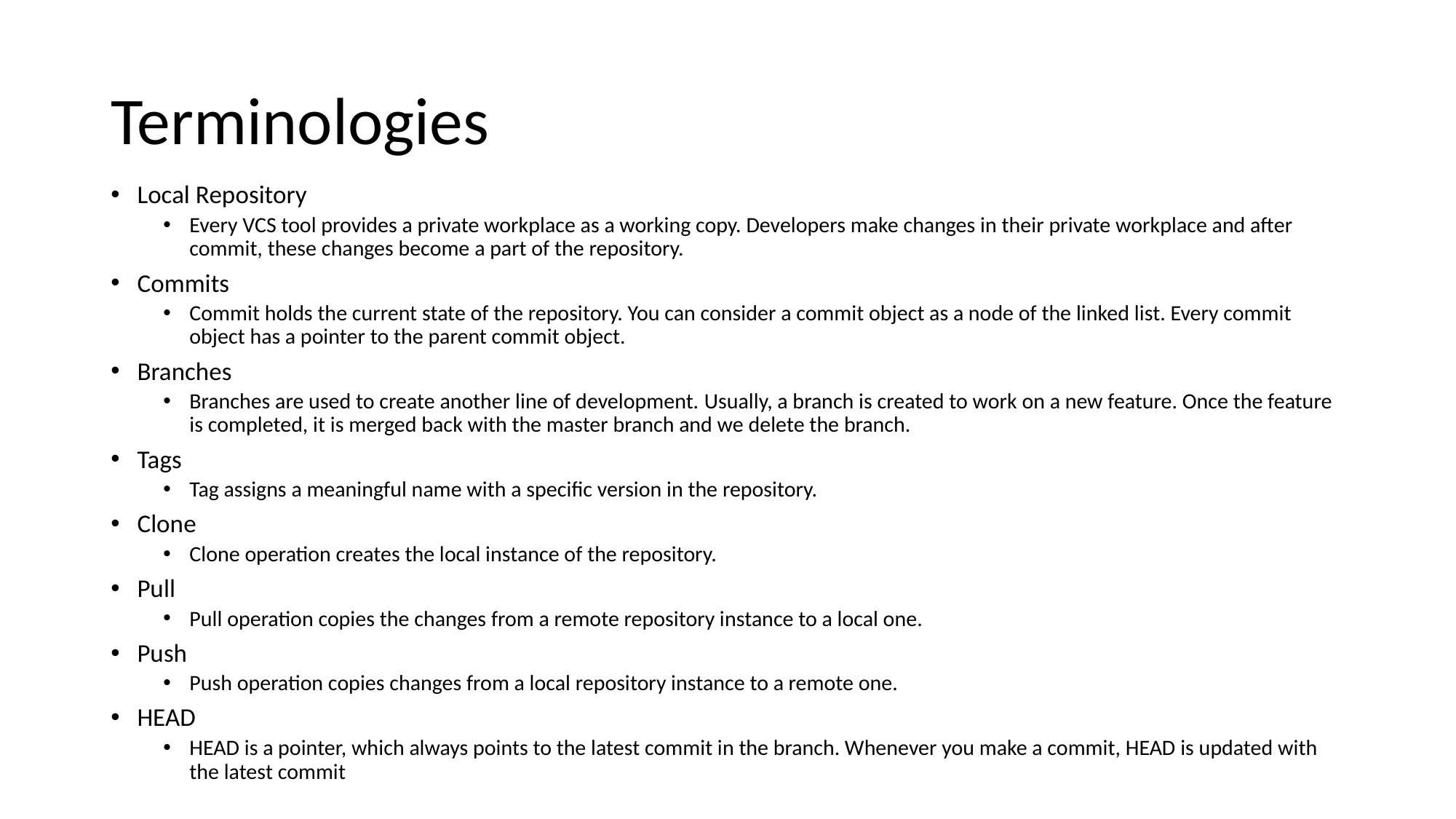

# Terminologies
Local Repository
Every VCS tool provides a private workplace as a working copy. Developers make changes in their private workplace and after commit, these changes become a part of the repository.
Commits
Commit holds the current state of the repository. You can consider a commit object as a node of the linked list. Every commit object has a pointer to the parent commit object.
Branches
Branches are used to create another line of development. Usually, a branch is created to work on a new feature. Once the feature is completed, it is merged back with the master branch and we delete the branch.
Tags
Tag assigns a meaningful name with a specific version in the repository.
Clone
Clone operation creates the local instance of the repository.
Pull
Pull operation copies the changes from a remote repository instance to a local one.
Push
Push operation copies changes from a local repository instance to a remote one.
HEAD
HEAD is a pointer, which always points to the latest commit in the branch. Whenever you make a commit, HEAD is updated with the latest commit